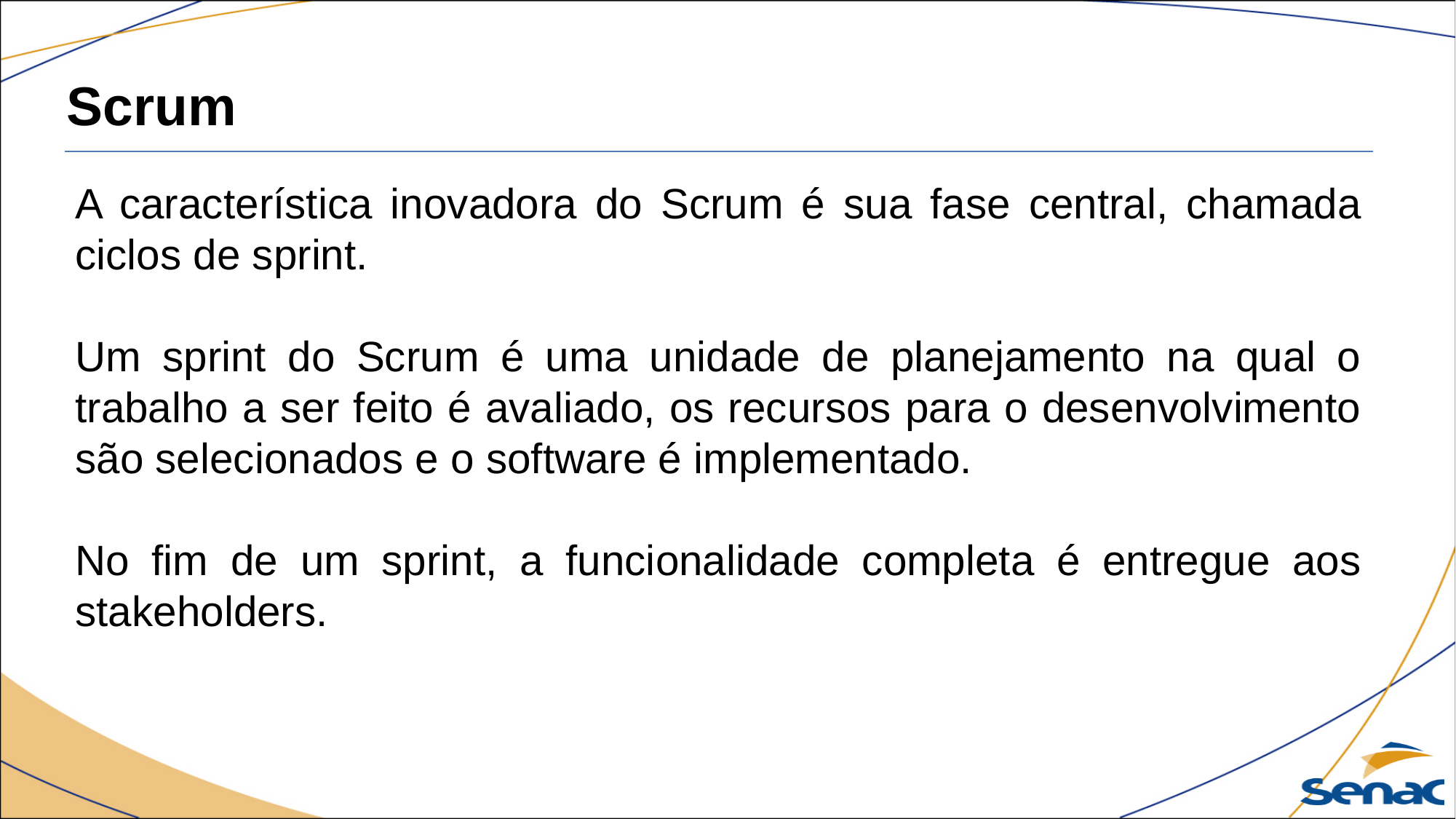

Scrum
A característica inovadora do Scrum é sua fase central, chamada ciclos de sprint.

Um sprint do Scrum é uma unidade de planejamento na qual o trabalho a ser feito é avaliado, os recursos para o desenvolvimento são selecionados e o software é implementado.

No fim de um sprint, a funcionalidade completa é entregue aos stakeholders.